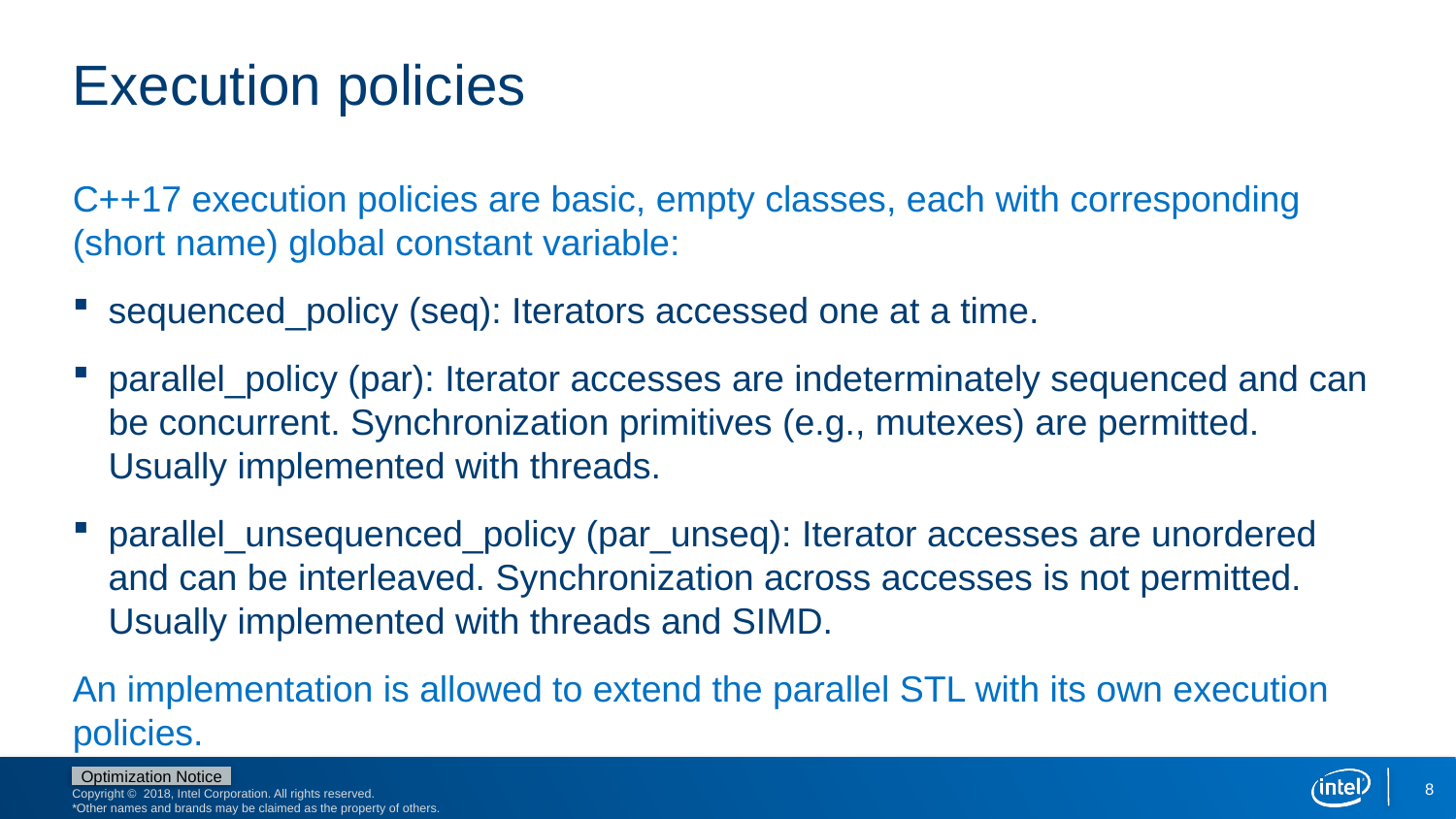

# Execution policies
C++17 execution policies are basic, empty classes, each with corresponding (short name) global constant variable:
sequenced_policy (seq): Iterators accessed one at a time.
parallel_policy (par): Iterator accesses are indeterminately sequenced and can be concurrent. Synchronization primitives (e.g., mutexes) are permitted. Usually implemented with threads.
parallel_unsequenced_policy (par_unseq): Iterator accesses are unordered and can be interleaved. Synchronization across accesses is not permitted.  Usually implemented with threads and SIMD.
An implementation is allowed to extend the parallel STL with its own execution policies.
8